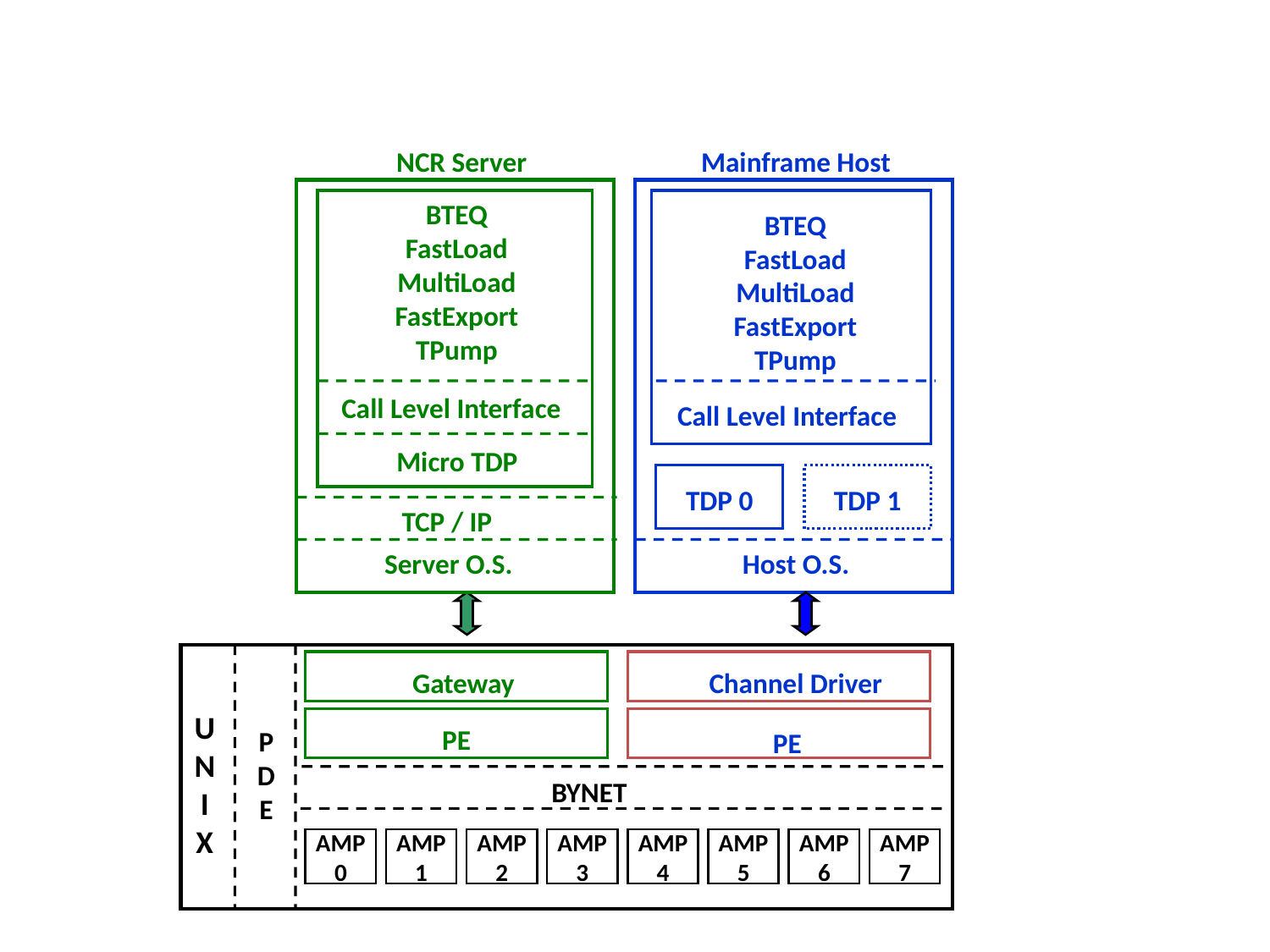

NCR Server

BTEQ
FastLoad
MultiLoad
FastExport
TPump

Call Level Interface

Micro TDP

TCP / IP

Server O.S.
Mainframe Host

BTEQ
FastLoad
MultiLoad
FastExport
TPump

Call Level Interface

TDP 0
TDP 1

Host O.S.

Gateway
Channel Driver
U
N
I
X

PE
P
D
E
PE

BYNET

AMP
0
AMP
1
AMP
2
AMP
3
AMP
4
AMP
5
AMP
6
AMP
7